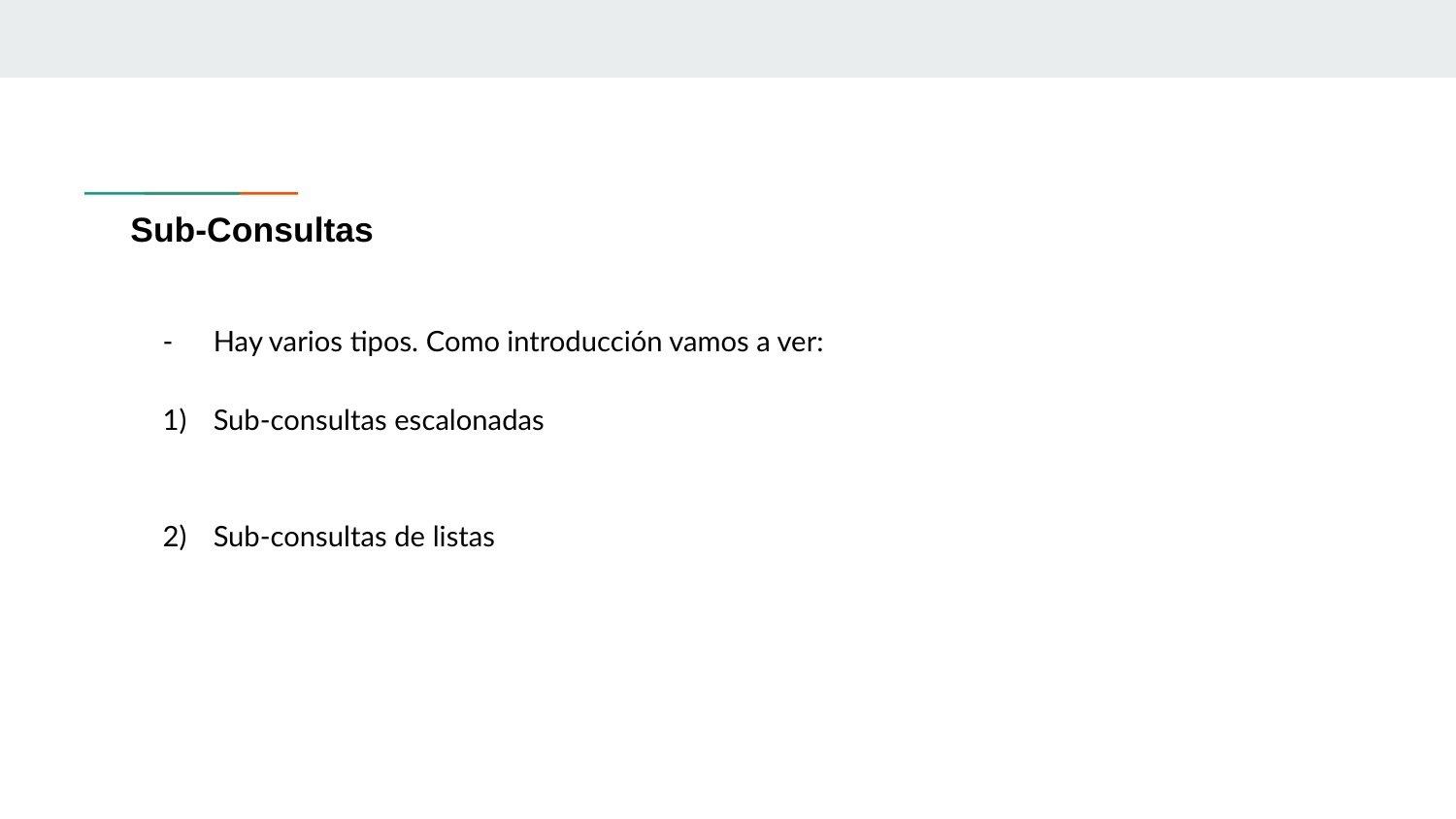

# Sub-Consultas

Hay varios tipos. Como introducción vamos a ver:

Sub-consultas escalonadas

Sub-consultas de listas